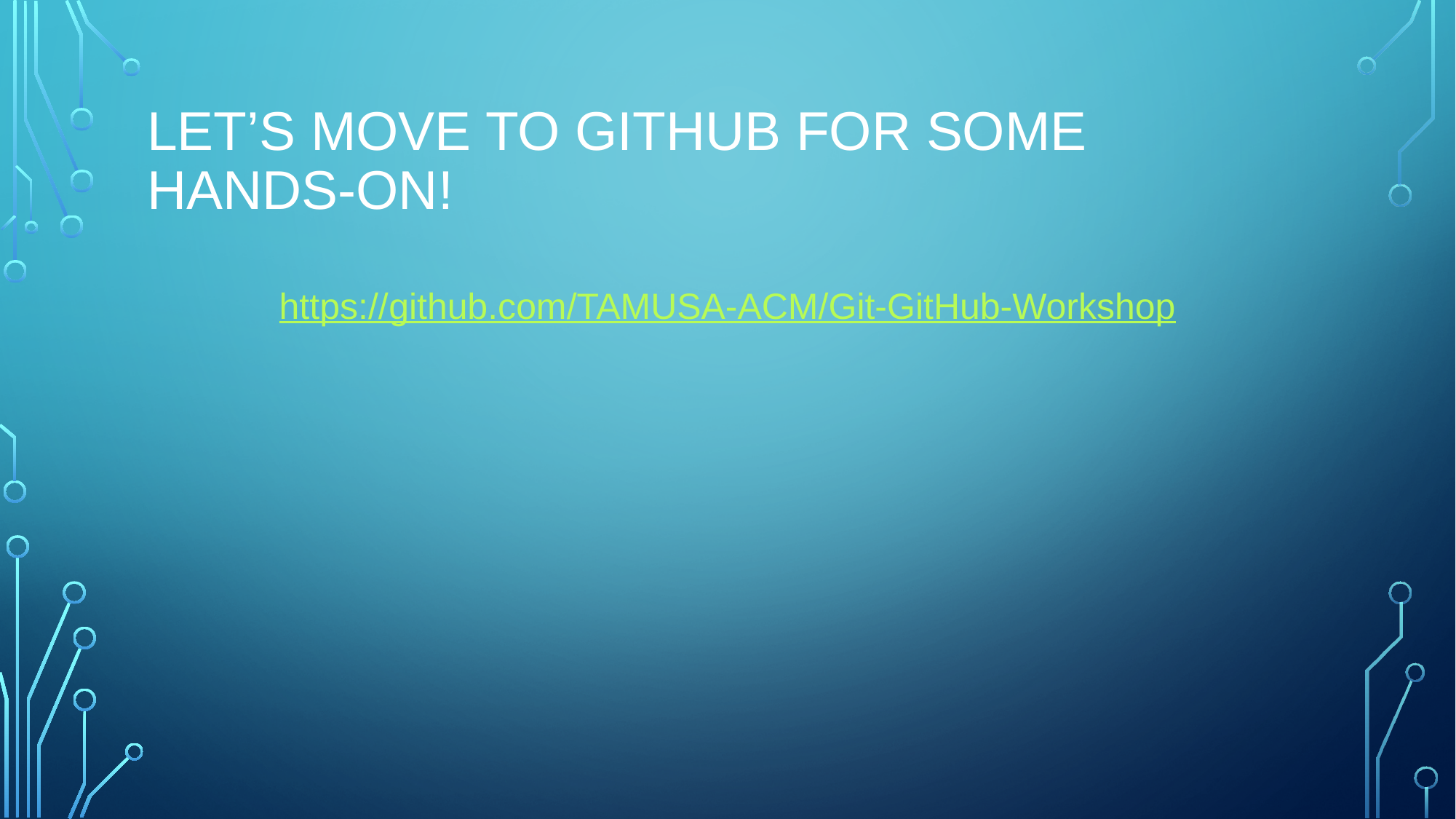

# Let’s move to github for some hands-on!
https://github.com/TAMUSA-ACM/Git-GitHub-Workshop